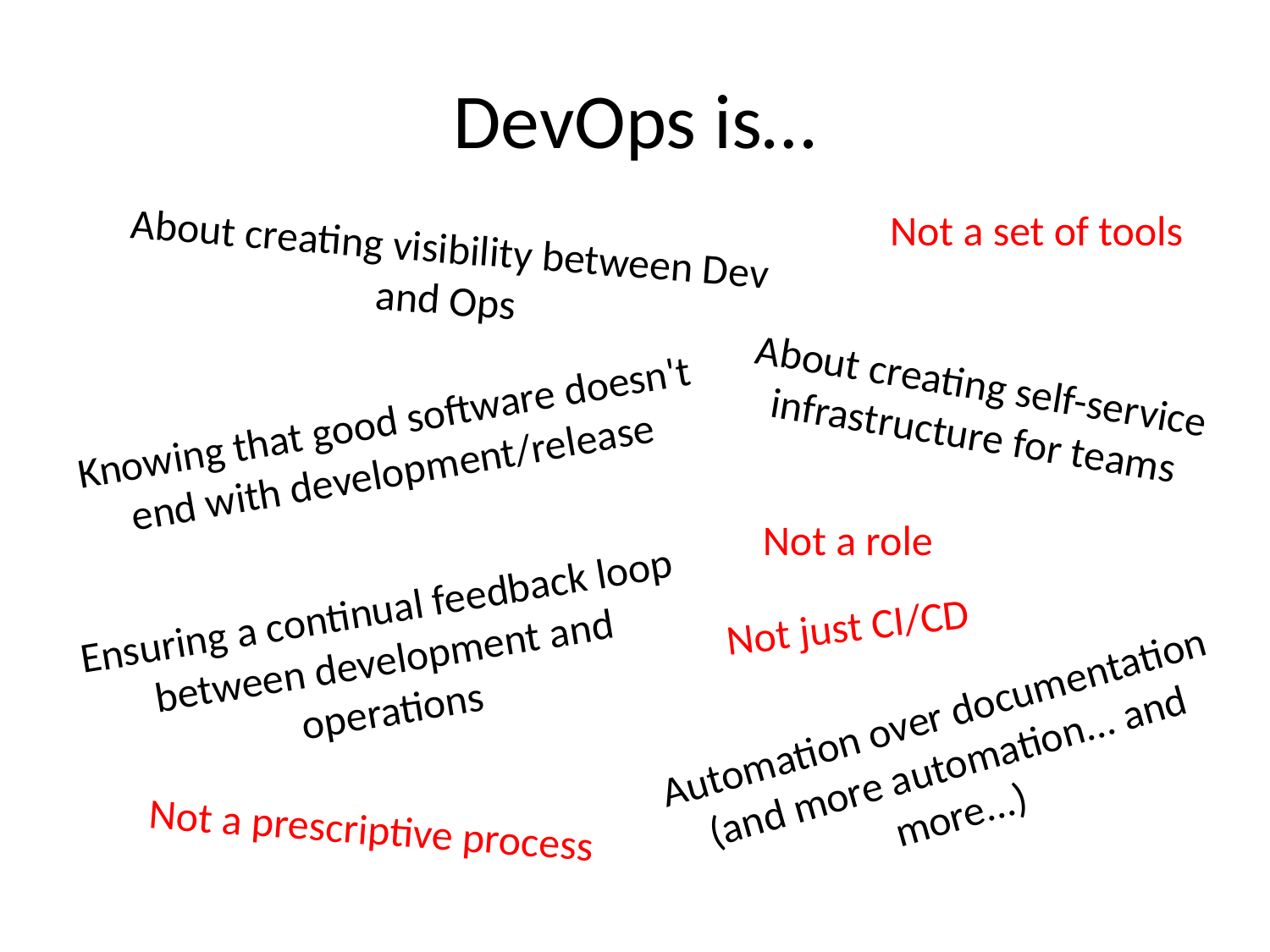

# DevOps is…
Not a set of tools
About creating visibility between Dev and Ops
About creating self-service infrastructure for teams
Knowing that good software doesn't end with development/release
Not a role
Ensuring a continual feedback loop between development and operations
Not just CI/CD
Automation over documentation (and more automation... and more...)
Not a prescriptive process